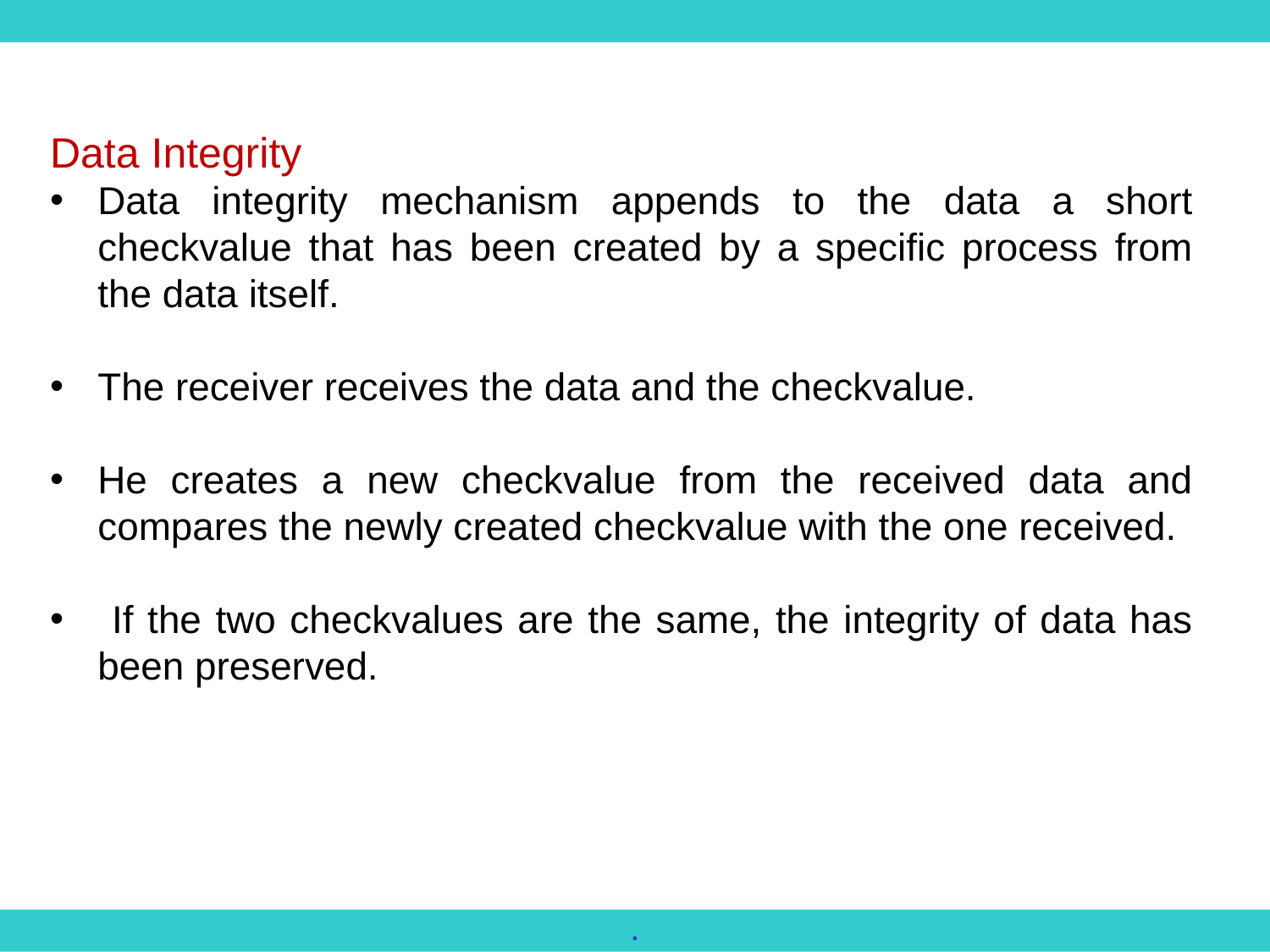

Data Integrity
Data integrity mechanism appends to the data a short checkvalue that has been created by a specific process from the data itself.

The receiver receives the data and the checkvalue.

He creates a new checkvalue from the received data and compares the newly created checkvalue with the one received.

 If the two checkvalues are the same, the integrity of data has been preserved.
.